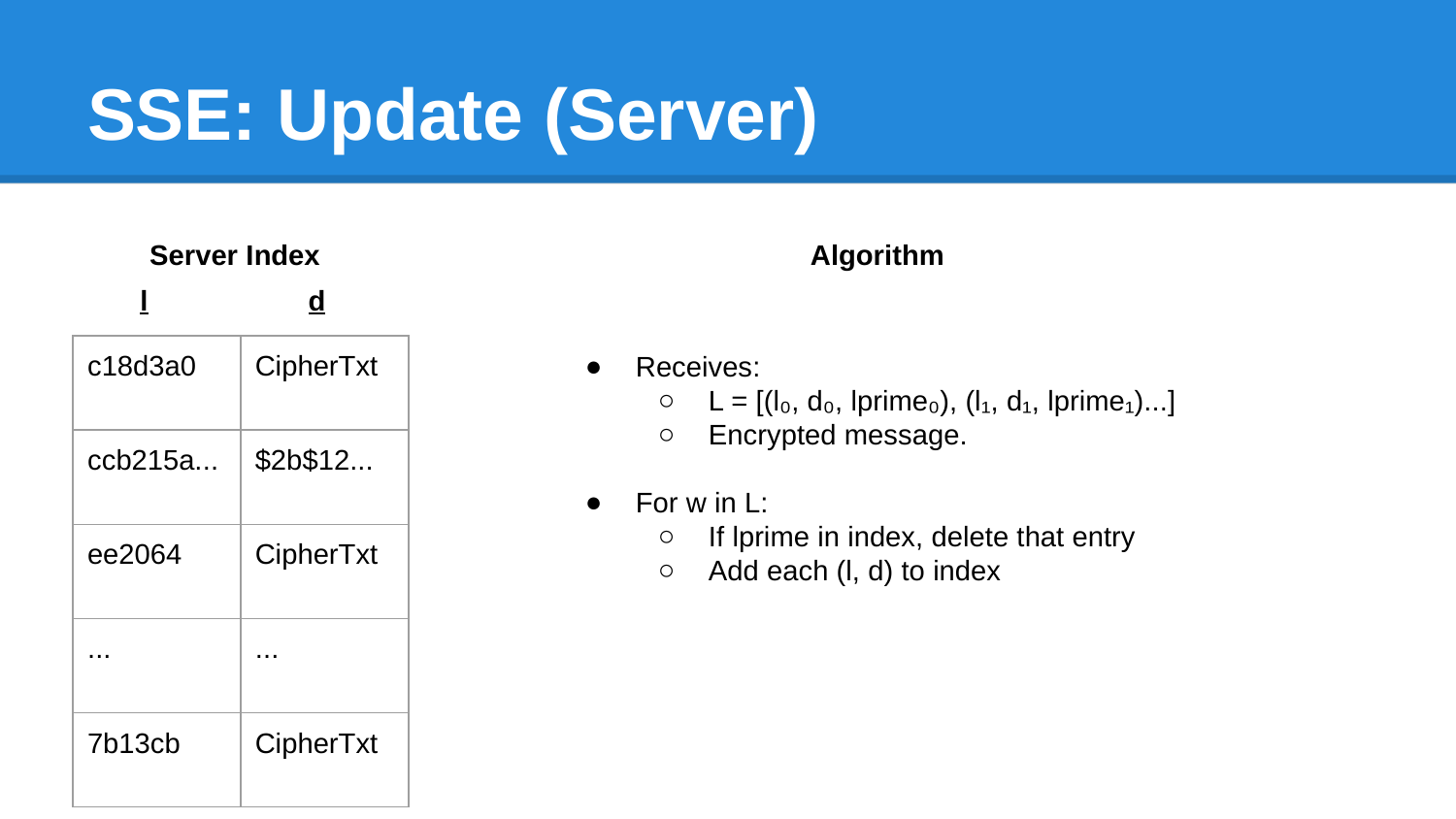

# SSE: Update (Server)
Server Index

Algorithm
       l                    d
Receives:
L = [(l₀, d₀, lprime₀), (l₁, d₁, lprime₁)...]
Encrypted message.

For w in L:
If lprime in index, delete that entry
Add each (l, d) to index
| c18d3a0 | CipherTxt |
| --- | --- |
| ccb215a... | $2b$12... |
| ee2064 | CipherTxt |
| ... | ... |
| 7b13cb | CipherTxt |